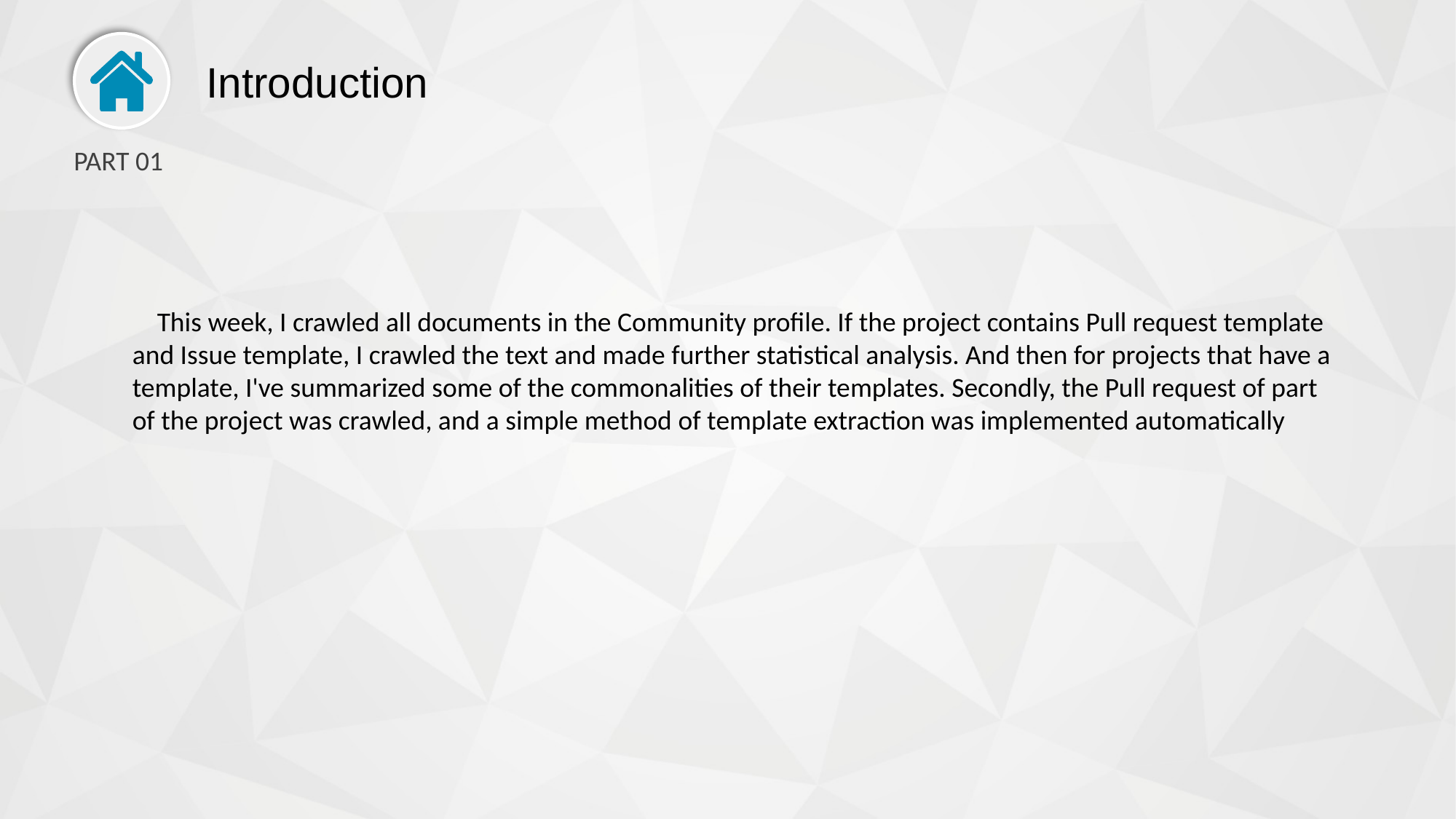

Introduction
PART 01
    This week, I crawled all documents in the Community profile. If the project contains Pull request template and Issue template, I crawled the text and made further statistical analysis. And then for projects that have a template, I've summarized some of the commonalities of their templates. Secondly, the Pull request of part of the project was crawled, and a simple method of template extraction was implemented automatically